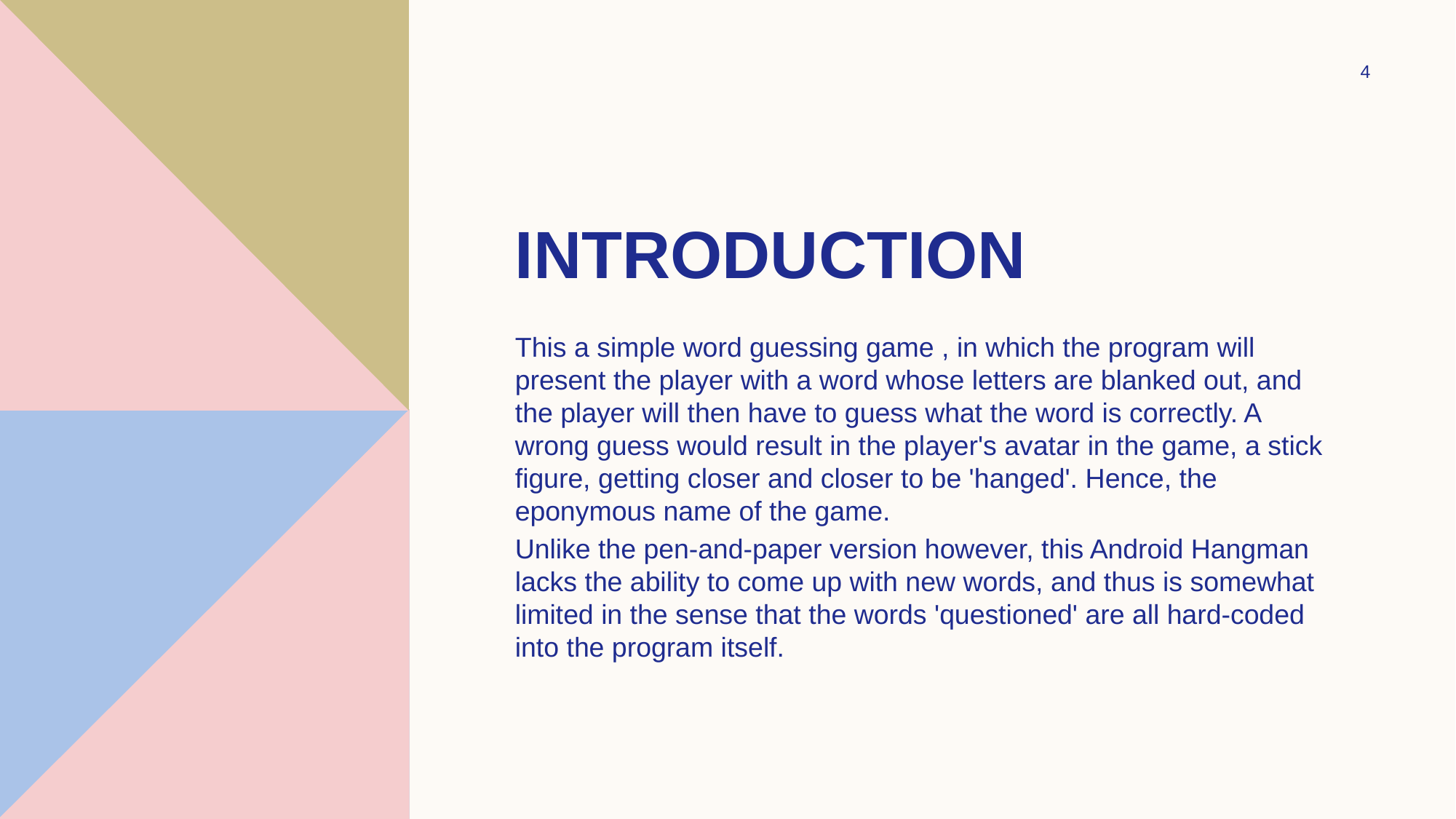

4
# Introduction
This a simple word guessing game , in which the program will present the player with a word whose letters are blanked out, and the player will then have to guess what the word is correctly. A wrong guess would result in the player's avatar in the game, a stick figure, getting closer and closer to be 'hanged'. Hence, the eponymous name of the game.
Unlike the pen-and-paper version however, this Android Hangman lacks the ability to come up with new words, and thus is somewhat limited in the sense that the words 'questioned' are all hard-coded into the program itself.